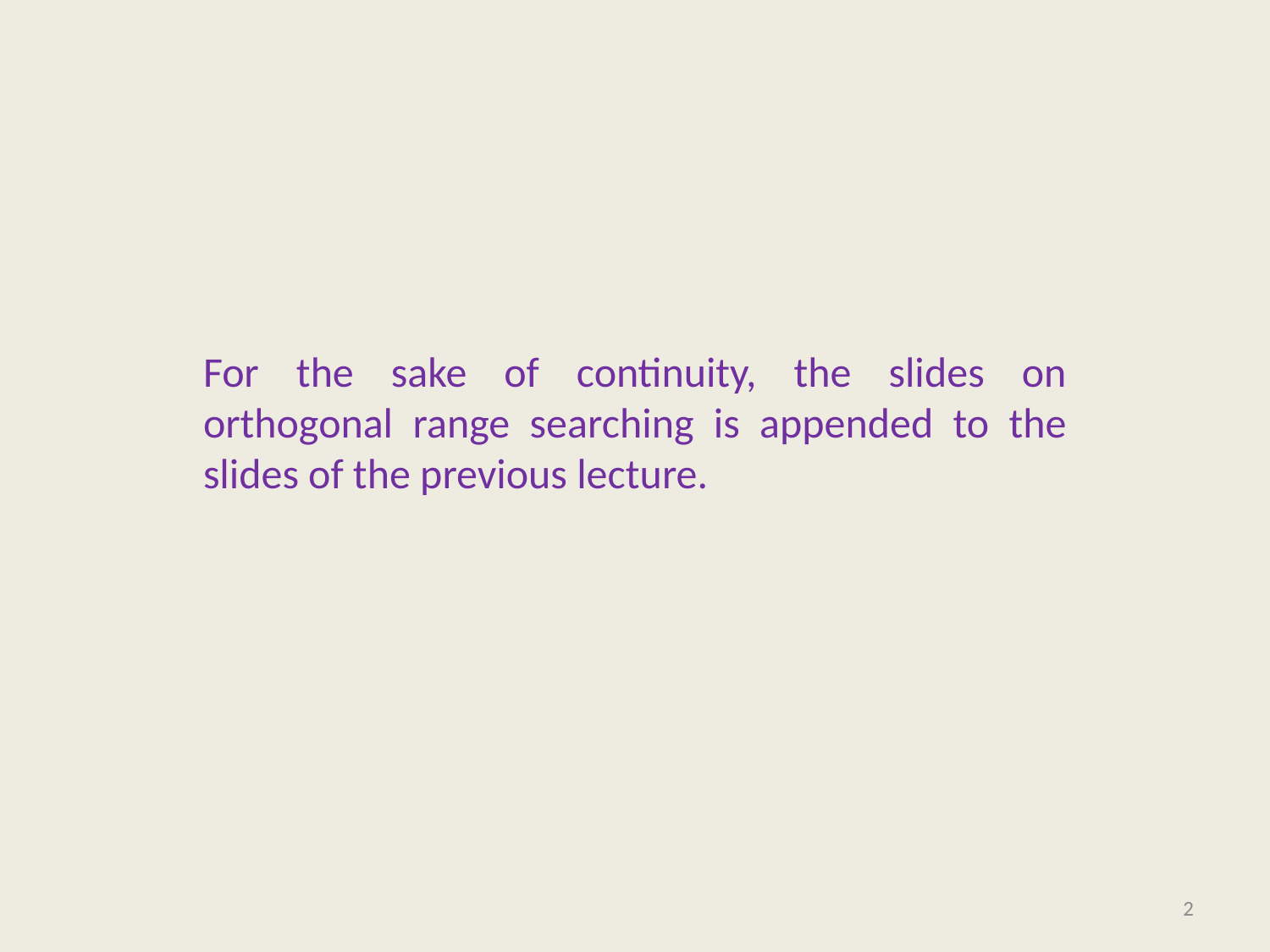

#
For the sake of continuity, the slides on orthogonal range searching is appended to the slides of the previous lecture.
2